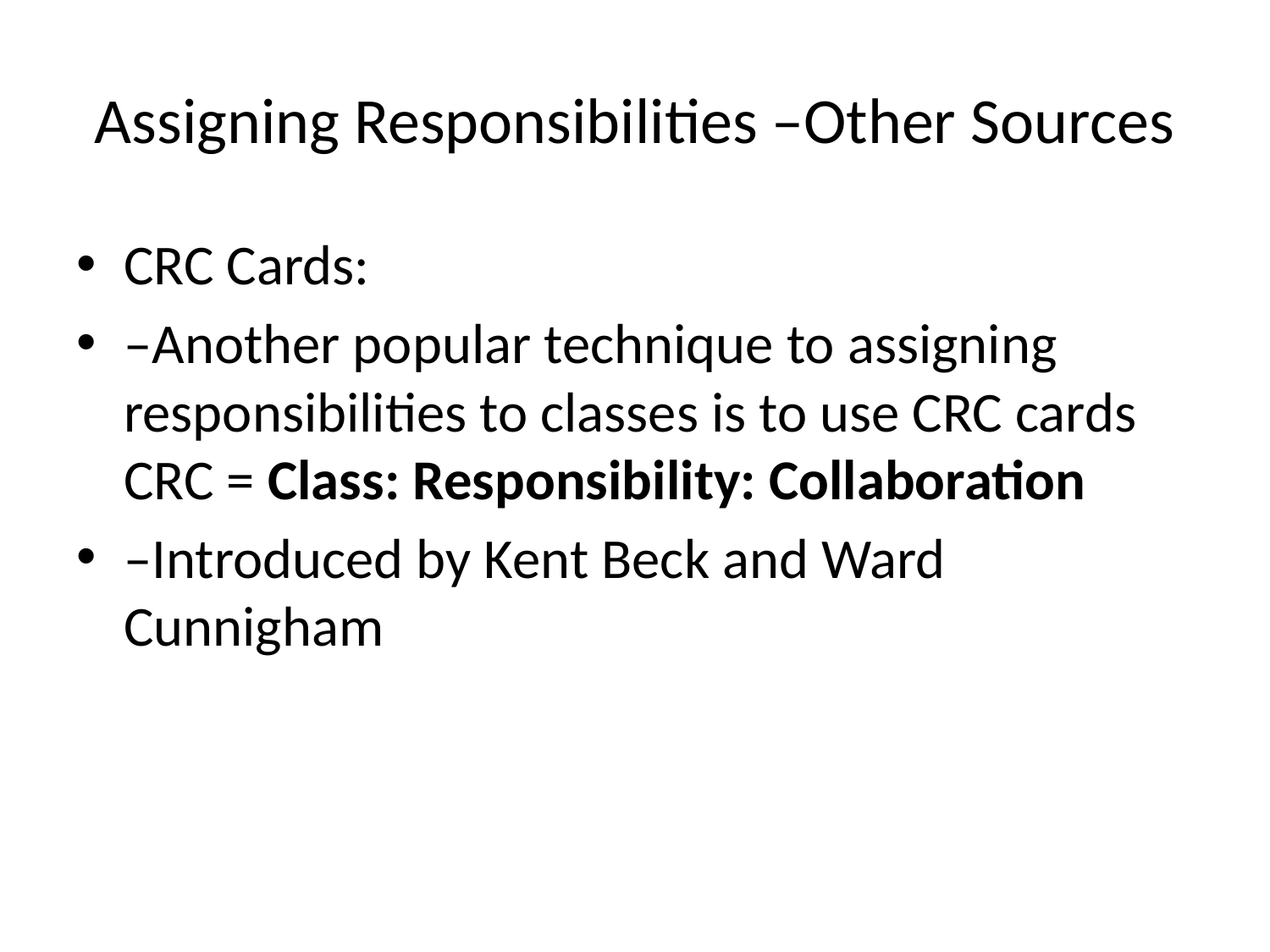

# Assigning Responsibilities –Other Sources
CRC Cards:
–Another popular technique to assigning responsibilities to classes is to use CRC cards CRC = Class: Responsibility: Collaboration
–Introduced by Kent Beck and Ward Cunnigham